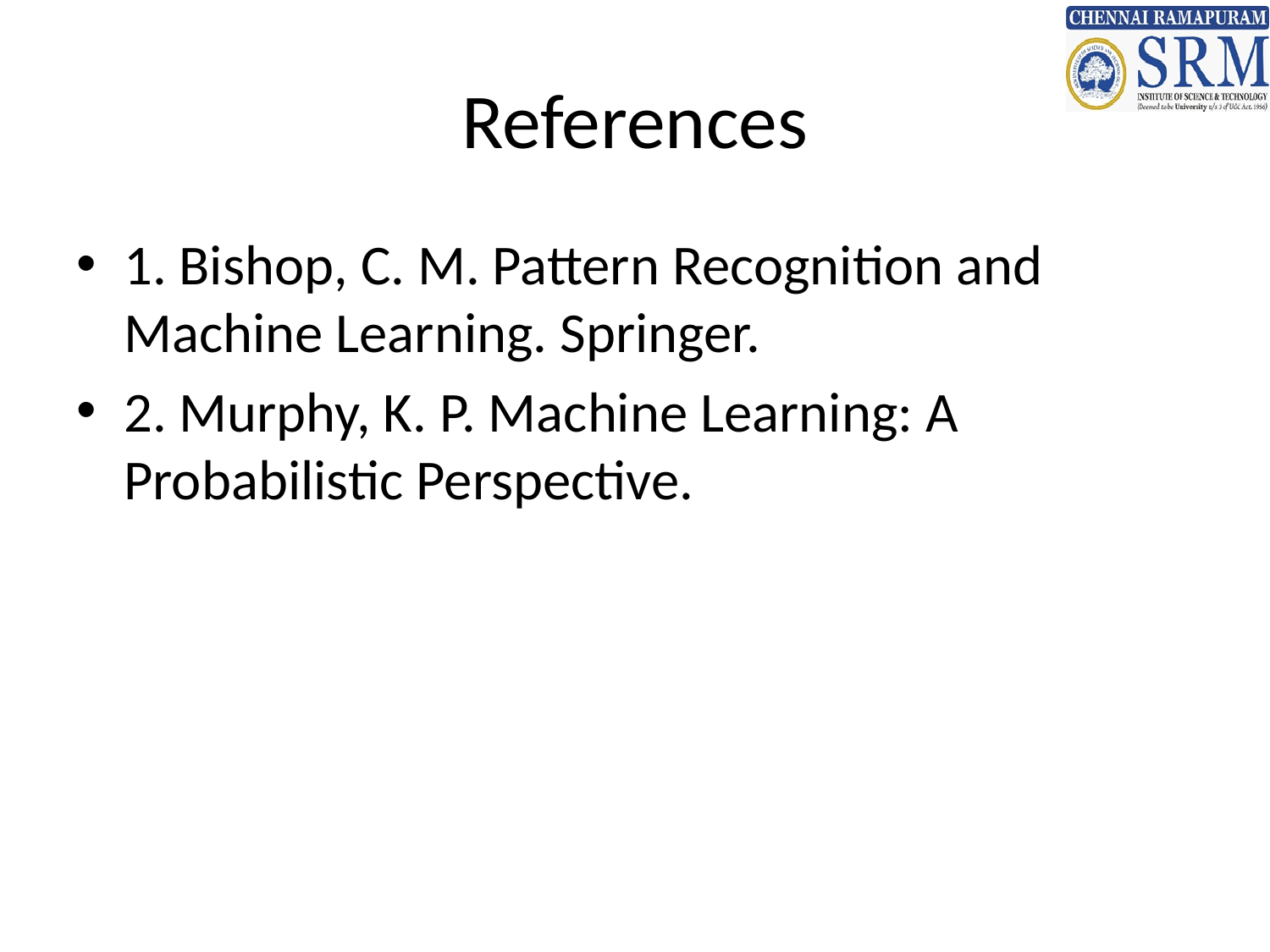

# References
1. Bishop, C. M. Pattern Recognition and Machine Learning. Springer.
2. Murphy, K. P. Machine Learning: A Probabilistic Perspective.